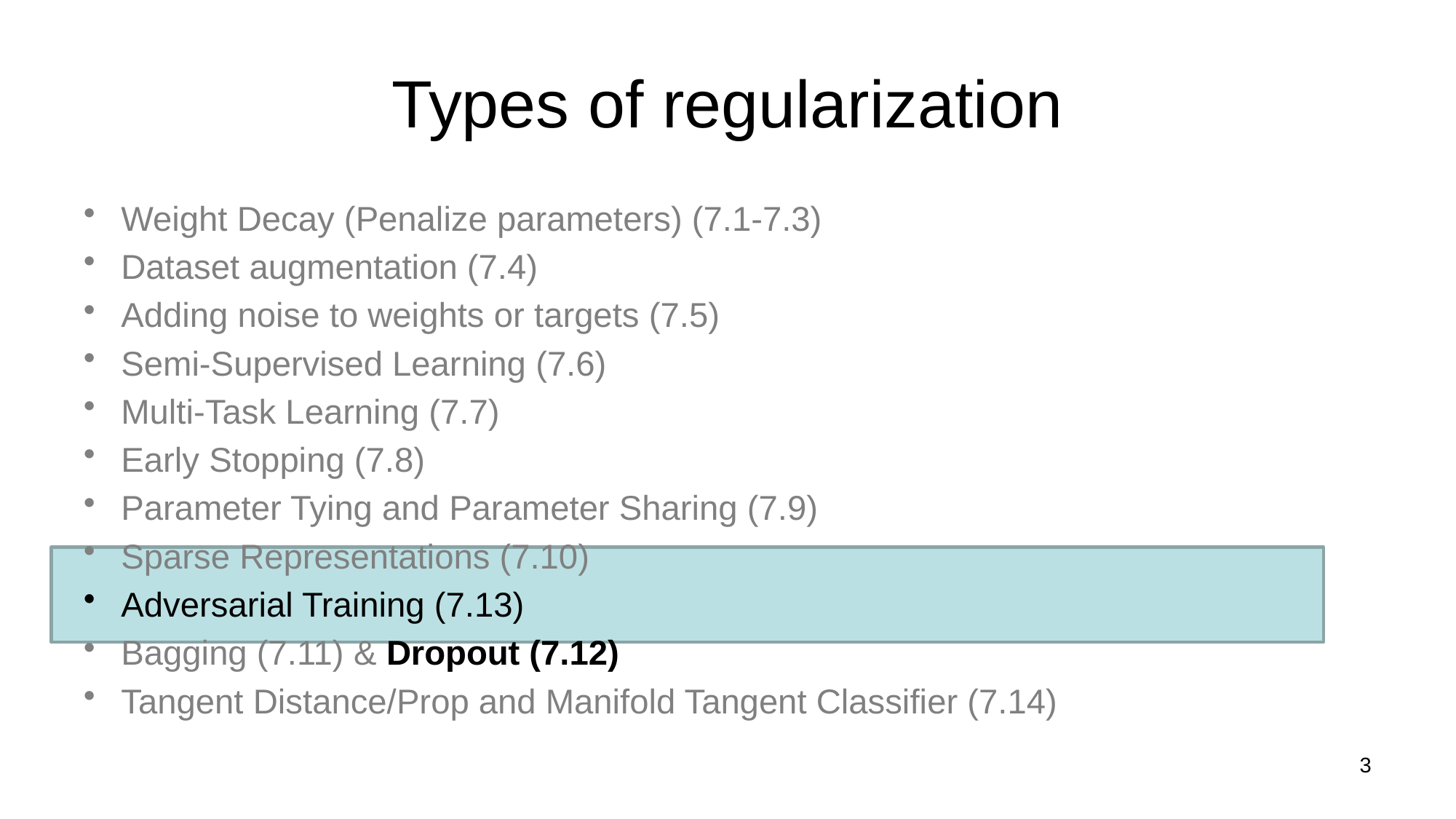

# Types of regularization
Weight Decay (Penalize parameters) (7.1-7.3)
Dataset augmentation (7.4)
Adding noise to weights or targets (7.5)
Semi-Supervised Learning (7.6)
Multi-Task Learning (7.7)
Early Stopping (7.8)
Parameter Tying and Parameter Sharing (7.9)
Sparse Representations (7.10)
Adversarial Training (7.13)
Bagging (7.11) & Dropout (7.12)
Tangent Distance/Prop and Manifold Tangent Classifier (7.14)

3